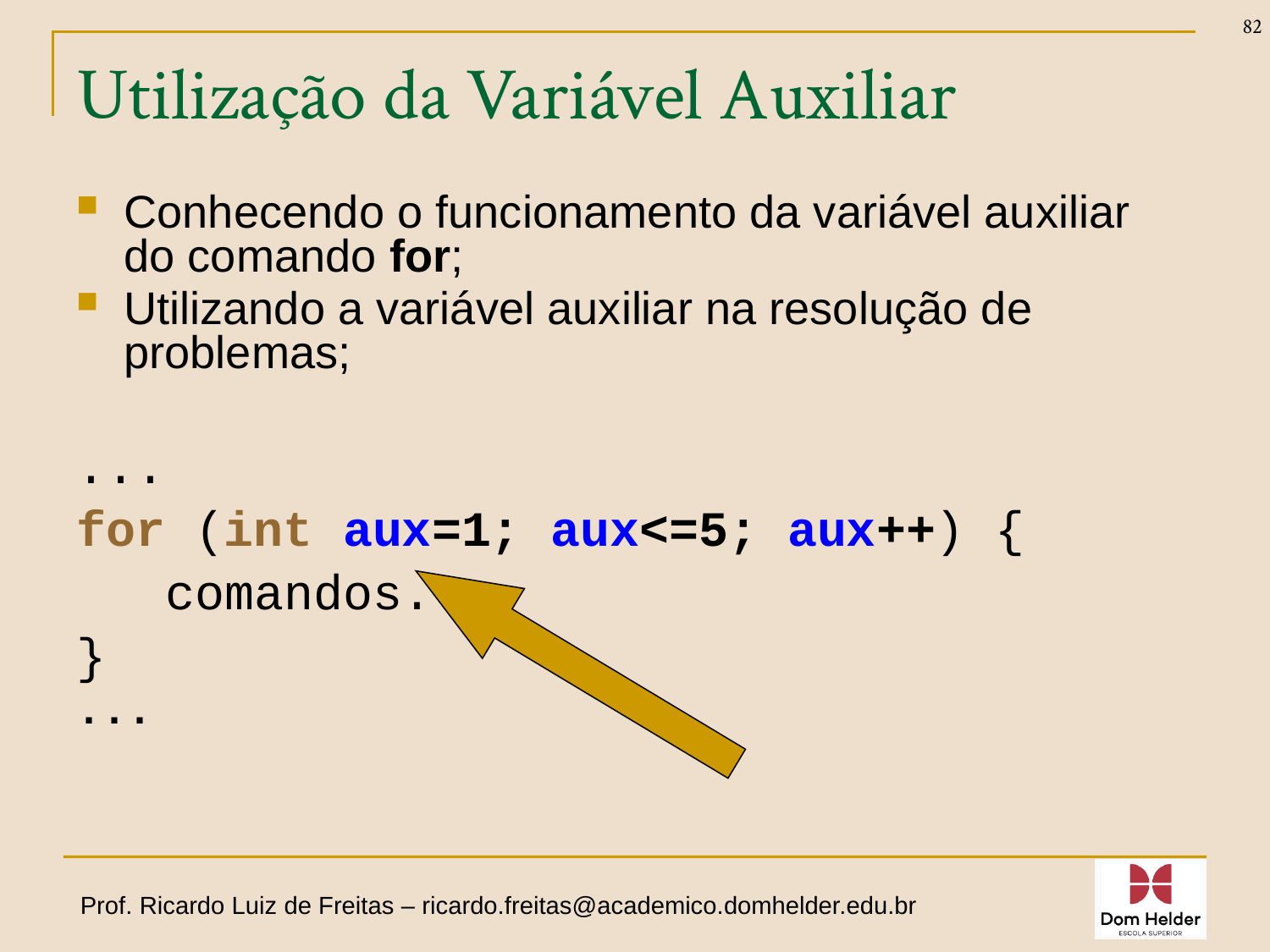

82
# Utilização da Variável Auxiliar
Conhecendo o funcionamento da variável auxiliar do comando for;
Utilizando a variável auxiliar na resolução de problemas;

...
for (int aux=1; aux<=5; aux++) {
   comandos...
}
...